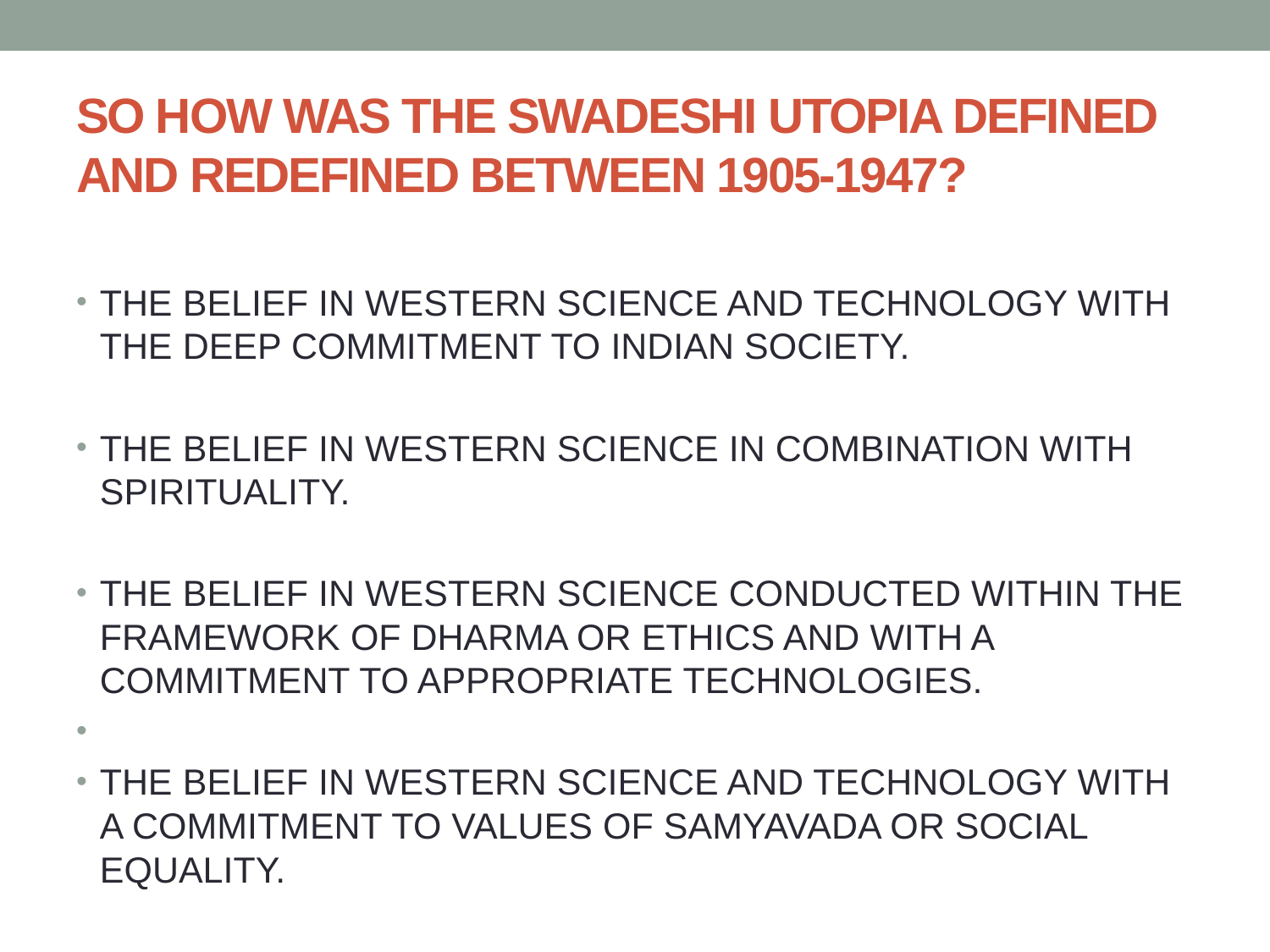

# SO HOW WAS THE SWADESHI UTOPIA DEFINED AND REDEFINED BETWEEN 1905-1947?

THE BELIEF IN WESTERN SCIENCE AND TECHNOLOGY WITH THE DEEP COMMITMENT TO INDIAN SOCIETY.

THE BELIEF IN WESTERN SCIENCE IN COMBINATION WITH SPIRITUALITY.

THE BELIEF IN WESTERN SCIENCE CONDUCTED WITHIN THE FRAMEWORK OF DHARMA OR ETHICS AND WITH A COMMITMENT TO APPROPRIATE TECHNOLOGIES.

THE BELIEF IN WESTERN SCIENCE AND TECHNOLOGY WITH A COMMITMENT TO VALUES OF SAMYAVADA OR SOCIAL EQUALITY.